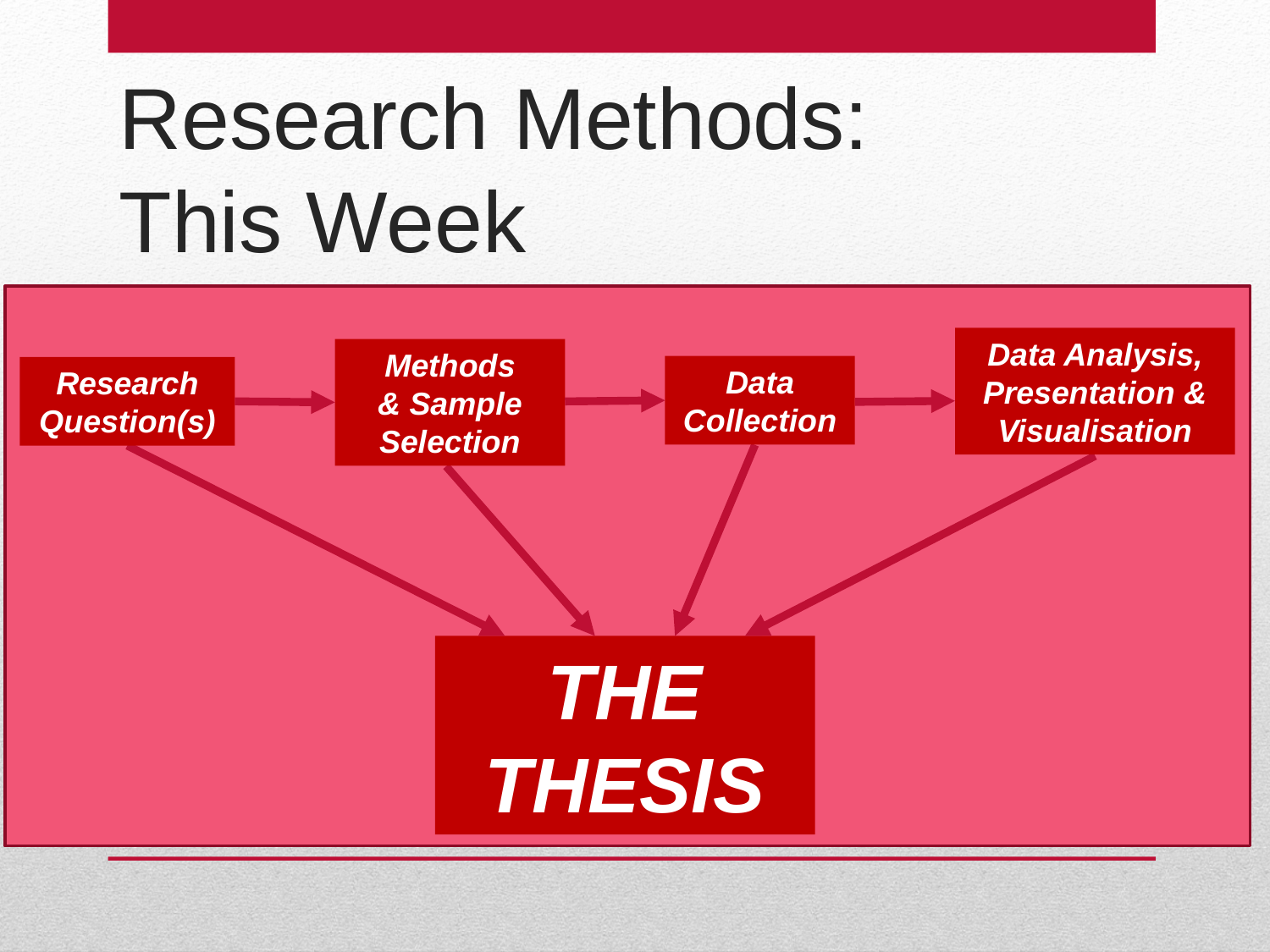

Research Methods:
This Week

THE THESIS
Data Analysis,
Presentation &
Visualisation
Methods
& Sample Selection
Data
Collection
Research
Question(s)